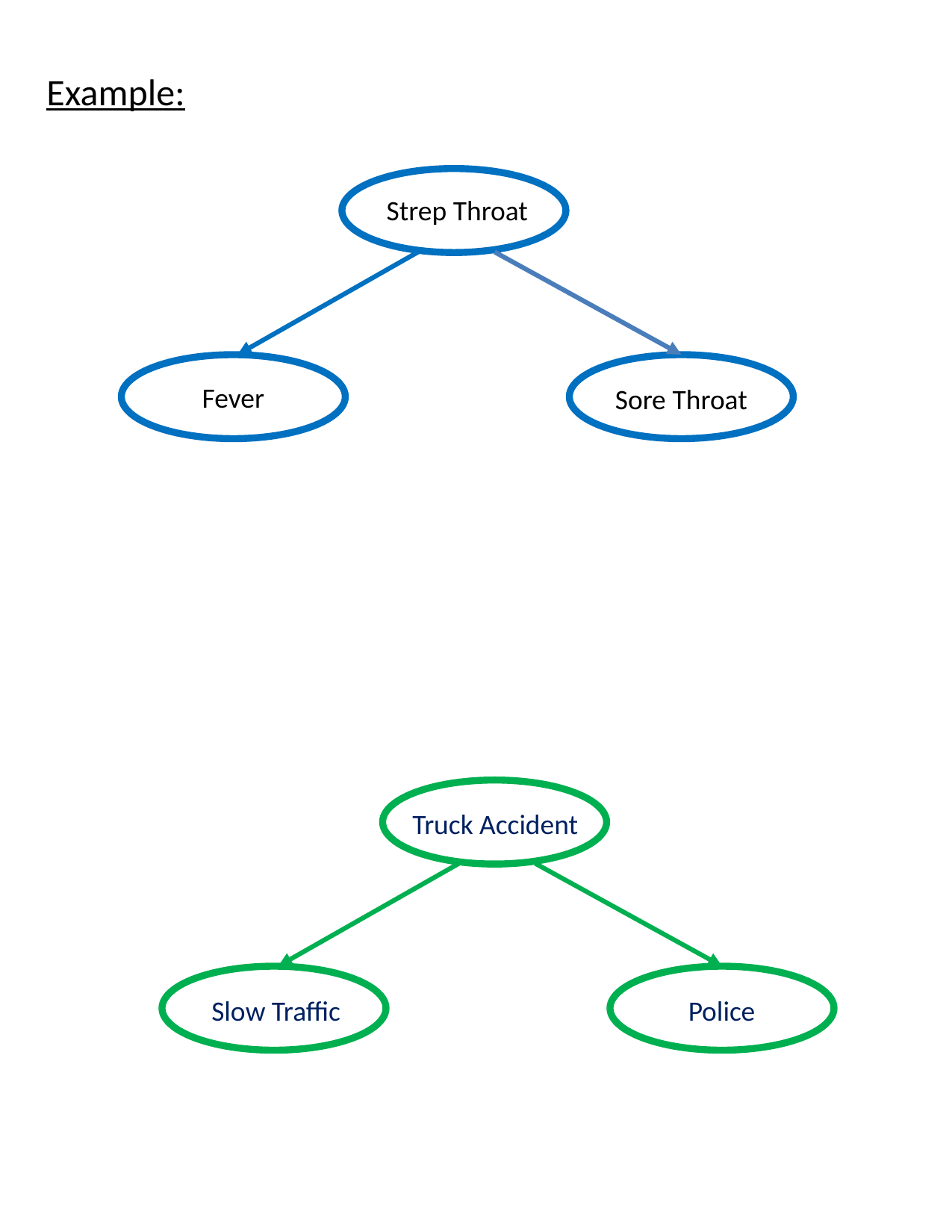

#
Example:

Strep Throat

Fever
Sore Throat

Truck Accident

Slow Traffic
Police